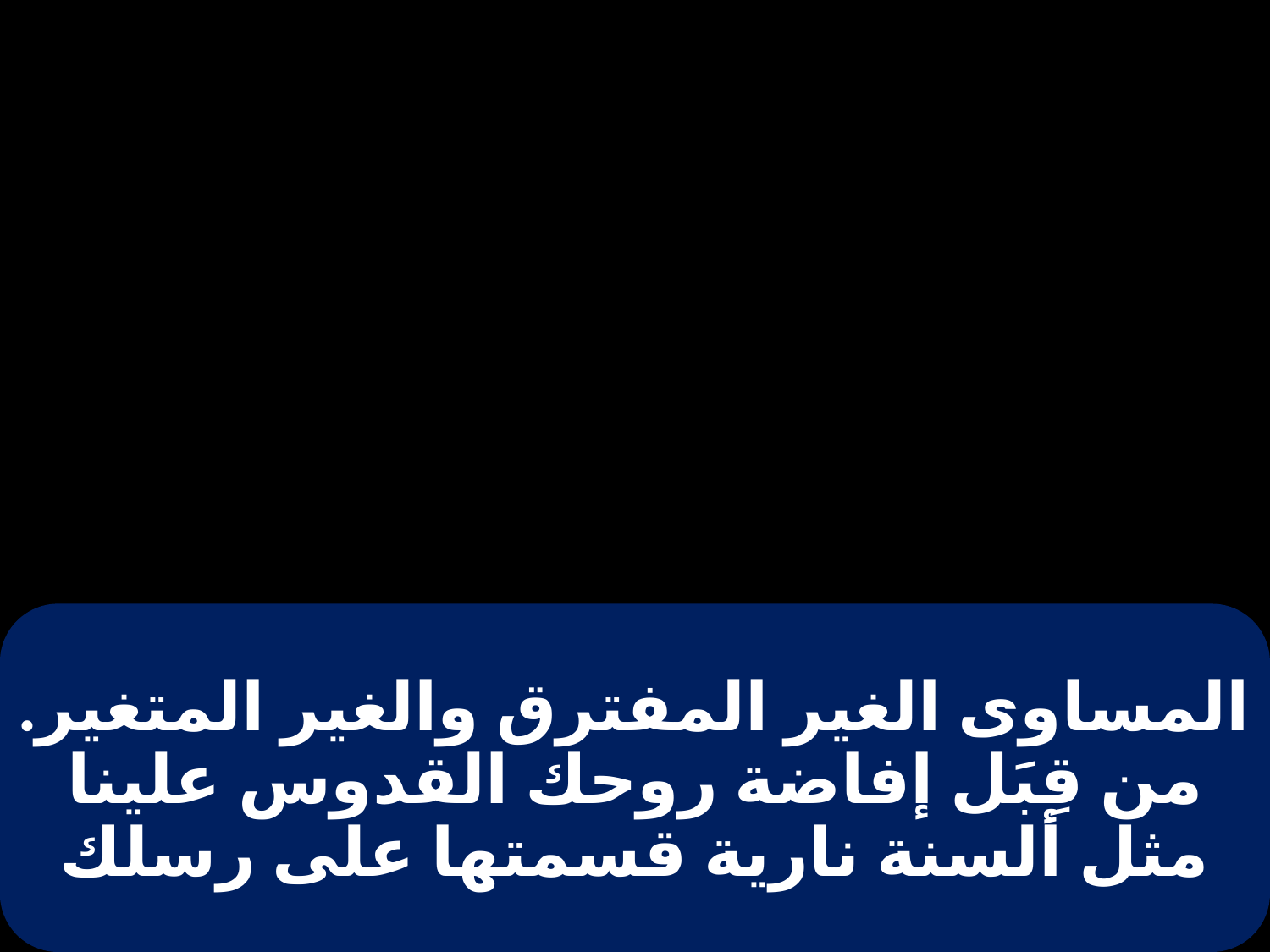

# المساوى الغير المفترق والغير المتغير. من قِبَل إفاضة روحك القدوس علينا مثل ألسنة نارية قسمتها على رسلك